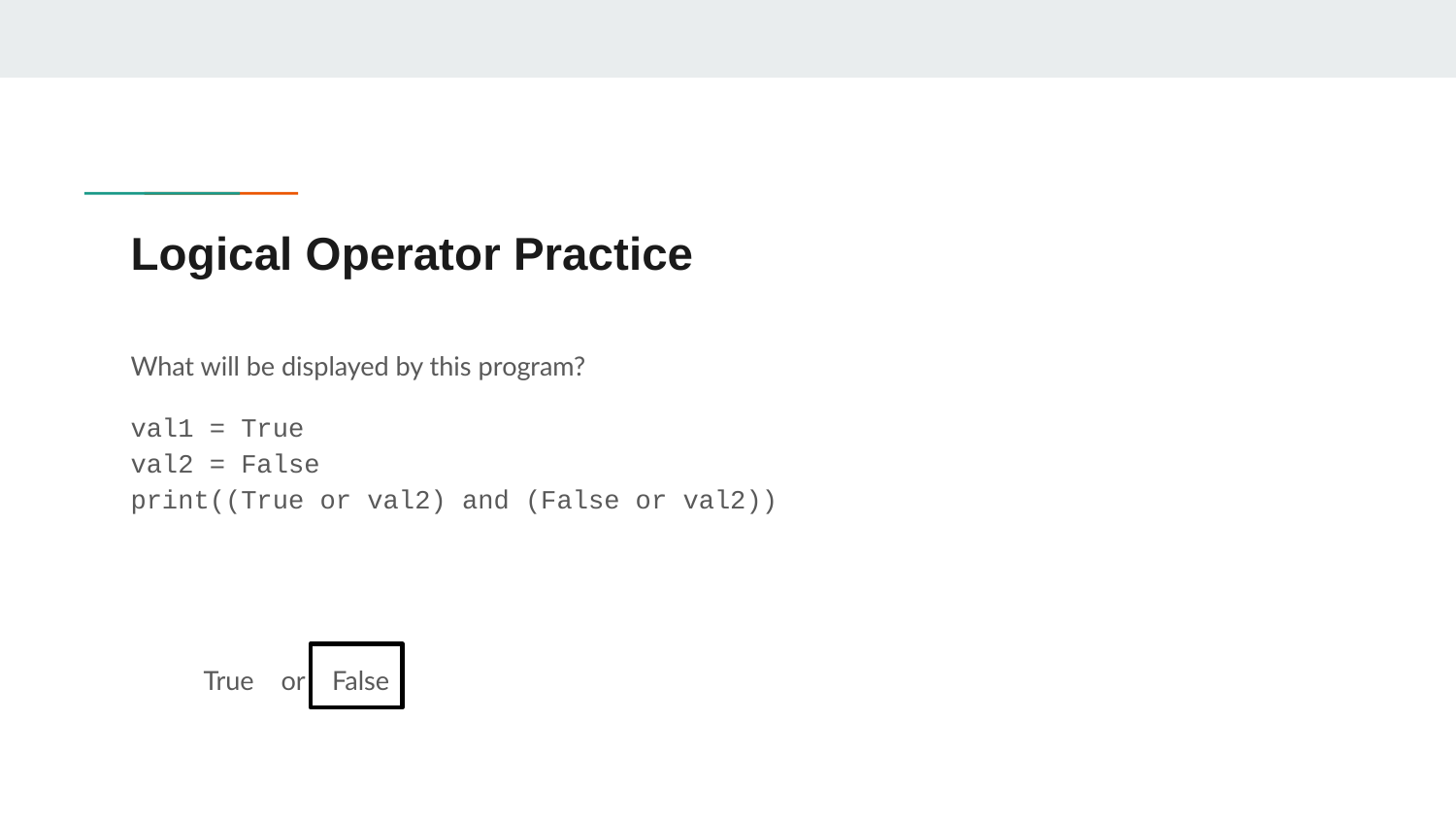

# Logical Operator Practice
What will be displayed by this program?
val1 = True
val2 = False
print((True or val2) and (False or val2))

True    or    False